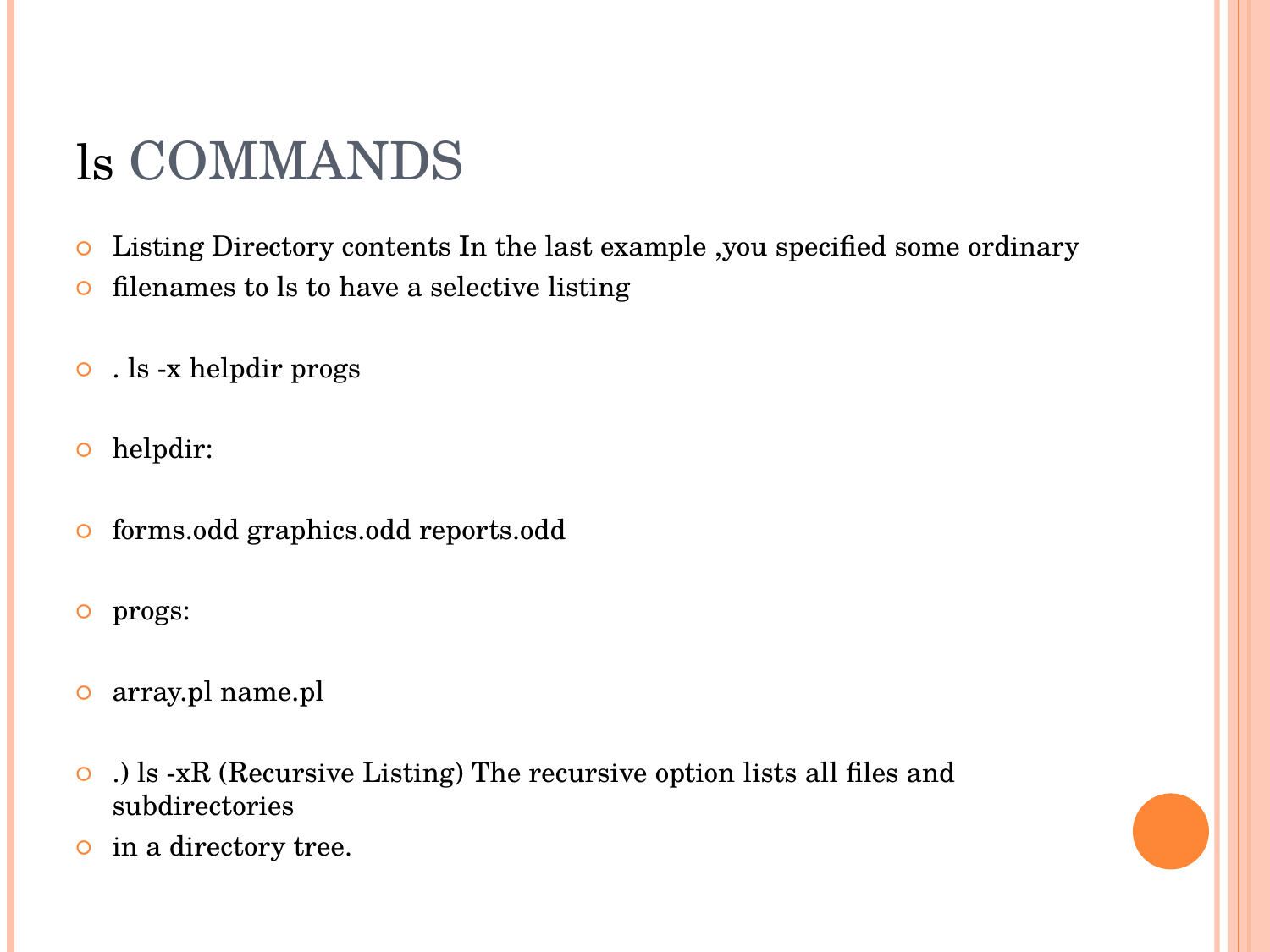

# ls commands
Listing Directory contents In the last example ,you specified some ordinary
filenames to ls to have a selective listing

. ls -x helpdir progs

helpdir:

forms.odd graphics.odd reports.odd

progs:

array.pl name.pl

.) ls -xR (Recursive Listing) The recursive option lists all files and subdirectories
in a directory tree.